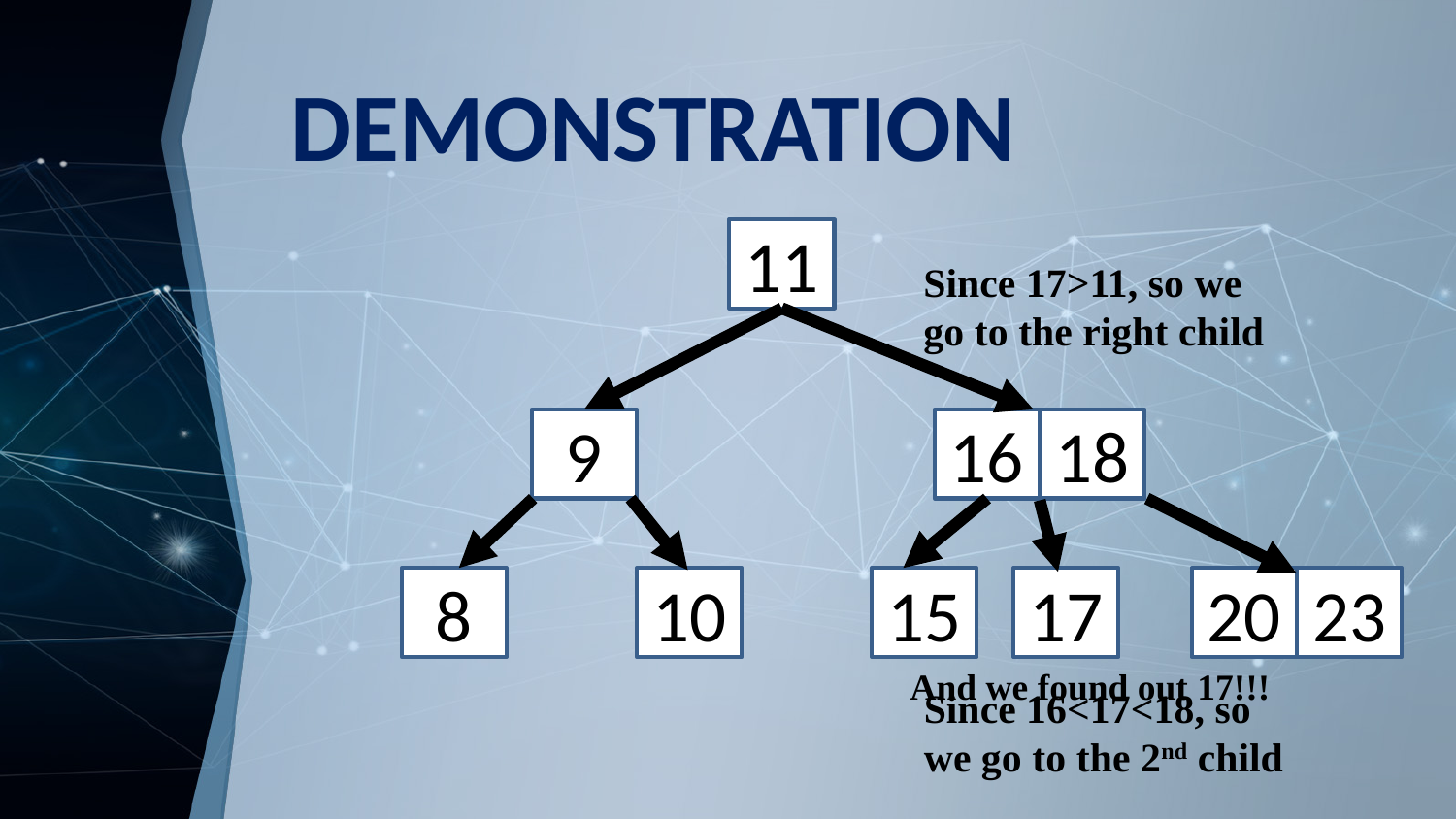

# DEMONSTRATION
11
Since 17>11, so we go to the right child
9
18
16
20
23
10
15
17
8
And we found out 17!!!
Since 16<17<18, so we go to the 2nd child